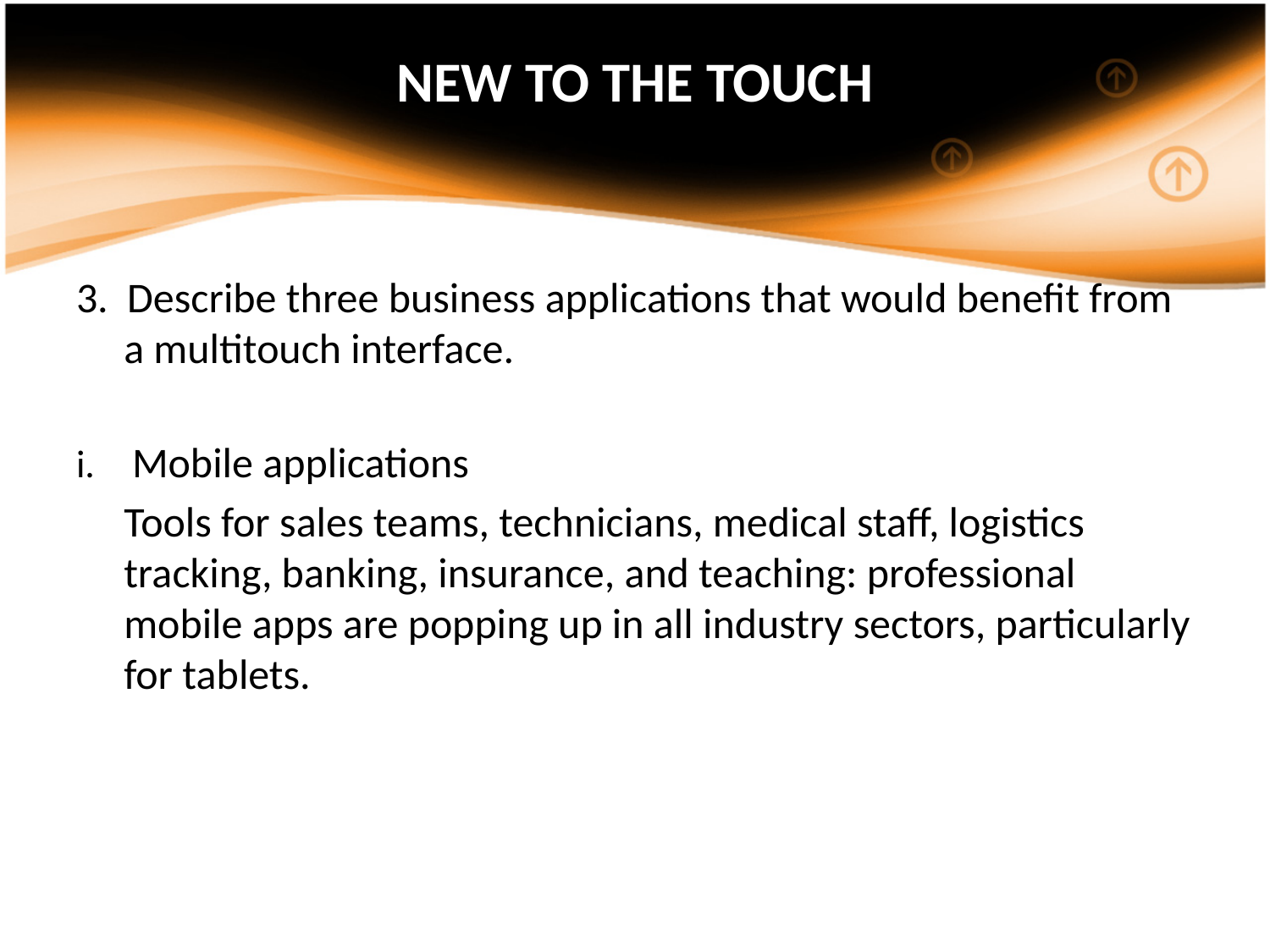

# NEW TO THE TOUCH
3.  Describe three business applications that would benefit from a multitouch interface.

i.    Mobile applications
     Tools for sales teams, technicians, medical staff, logistics tracking, banking, insurance, and teaching: professional mobile apps are popping up in all industry sectors, particularly for tablets.